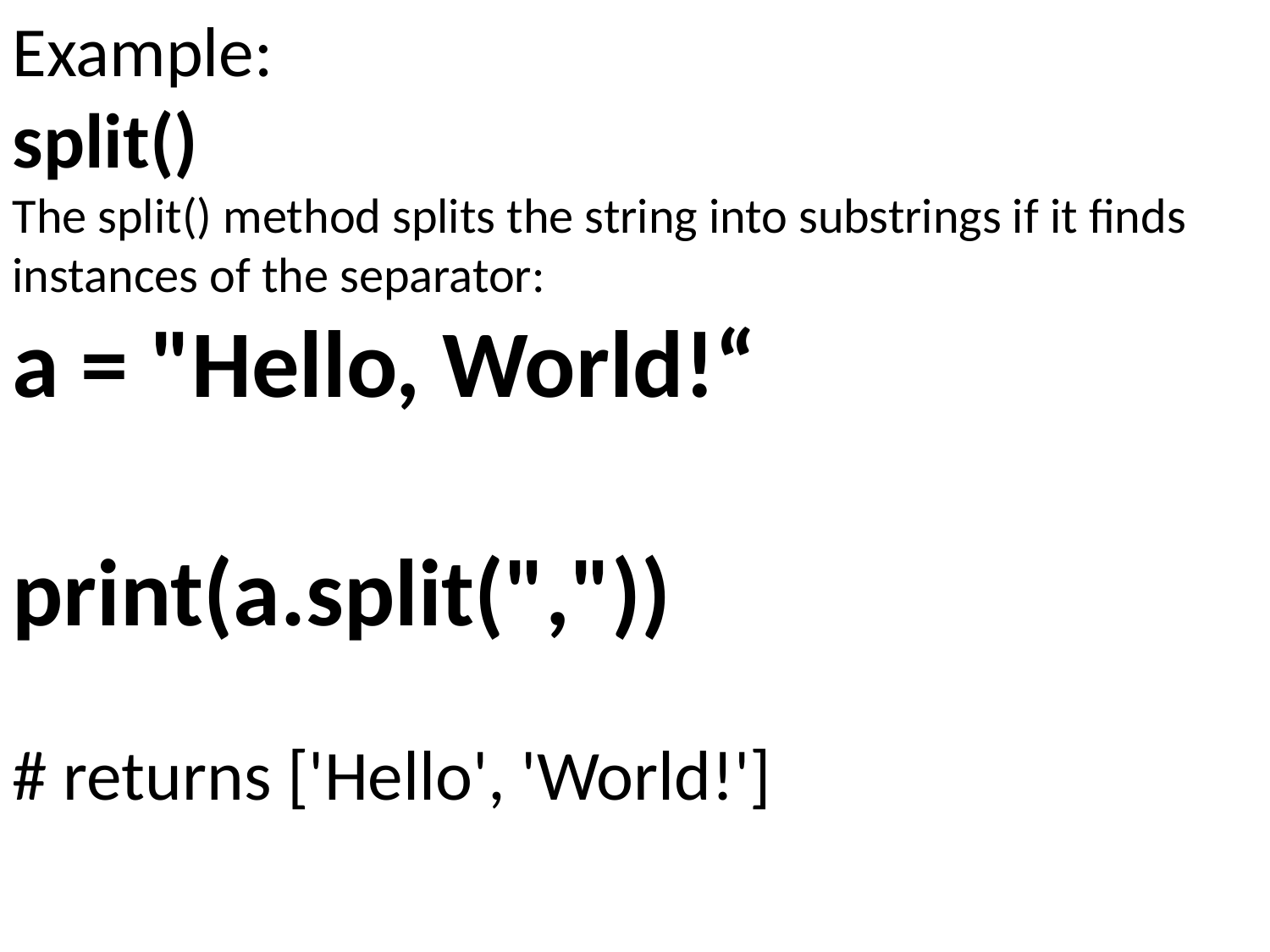

Example:
split()
The split() method splits the string into substrings if it finds instances of the separator:
a = "Hello, World!“
print(a.split(","))

# returns ['Hello', 'World!']